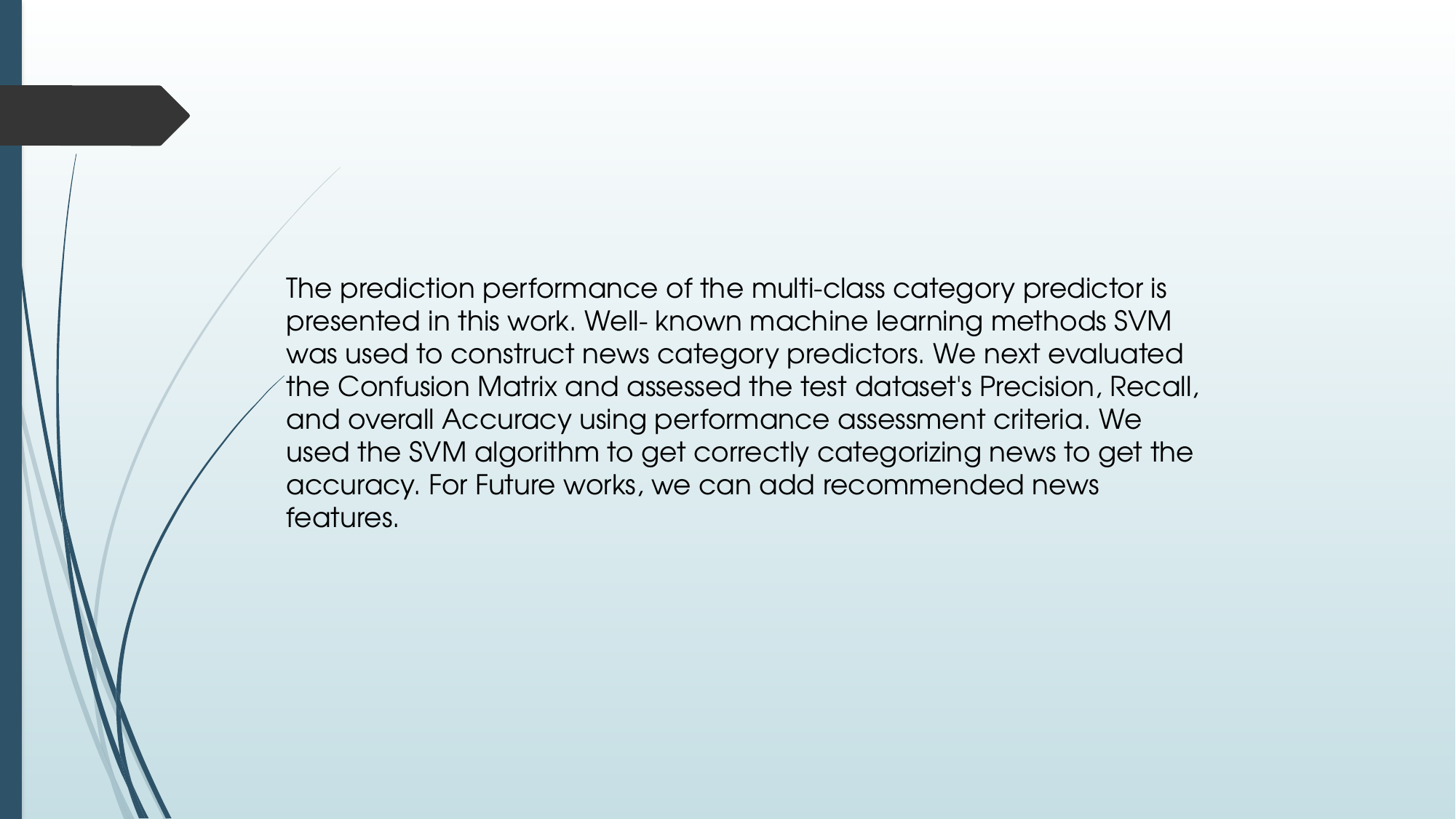

The prediction performance of the multi-class category predictor is presented in this work. Well- known machine learning methods SVM was used to construct news category predictors. We next evaluated the Confusion Matrix and assessed the test dataset's Precision, Recall, and overall Accuracy using performance assessment criteria. We used the SVM algorithm to get correctly categorizing news to get the accuracy. For Future works, we can add recommended news features.